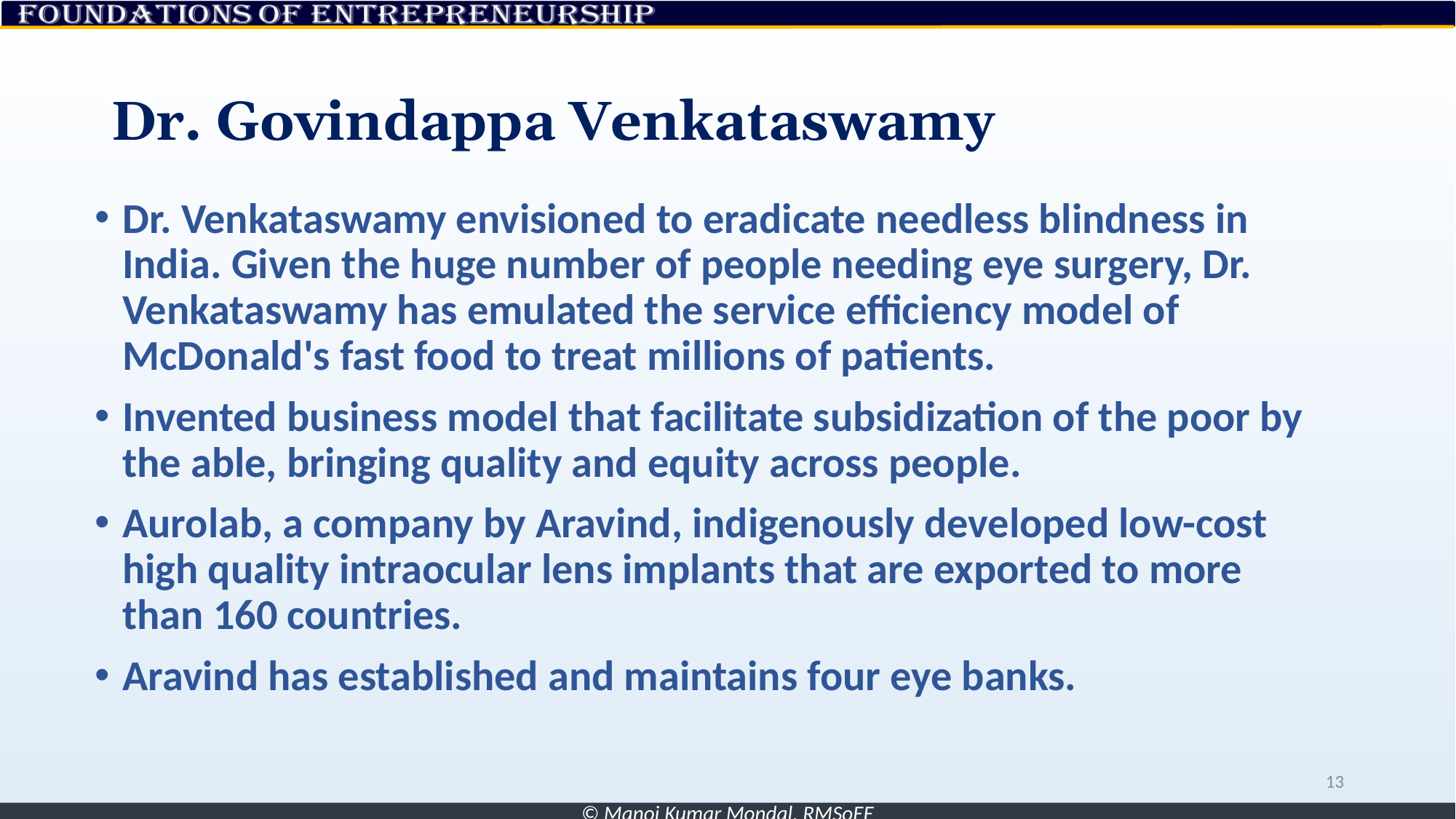

# Dr. Govindappa Venkataswamy
Dr. Venkataswamy envisioned to eradicate needless blindness in India. Given the huge number of people needing eye surgery, Dr. Venkataswamy has emulated the service efficiency model of McDonald's fast food to treat millions of patients.
Invented business model that facilitate subsidization of the poor by the able, bringing quality and equity across people.
Aurolab, a company by Aravind, indigenously developed low-cost high quality intraocular lens implants that are exported to more than 160 countries.
Aravind has established and maintains four eye banks.

13